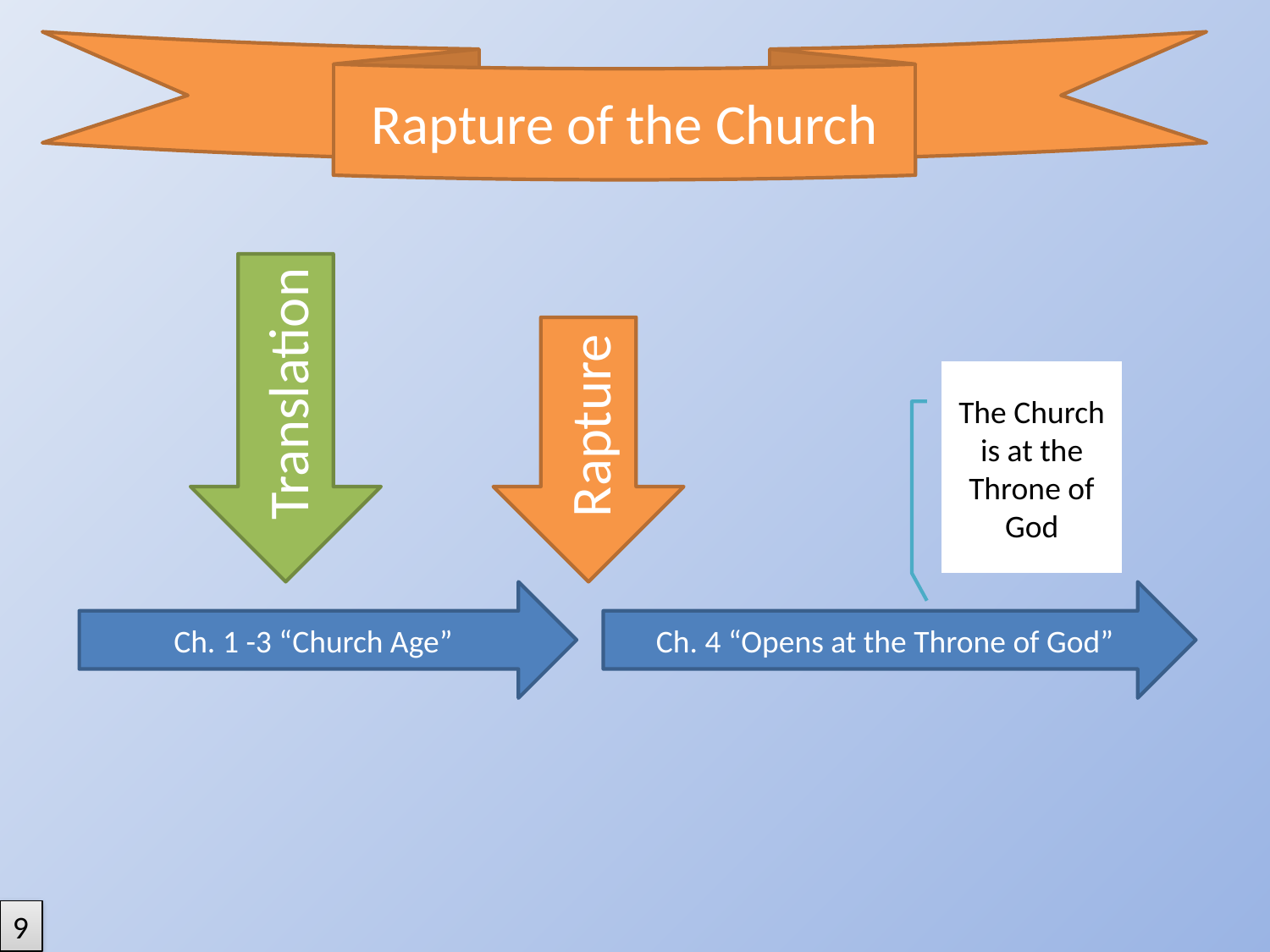

Rapture of the Church
Translation
Rapture
The Church is at the Throne of God
Ch. 1 -3 “Church Age”
Ch. 4 “Opens at the Throne of God”
9